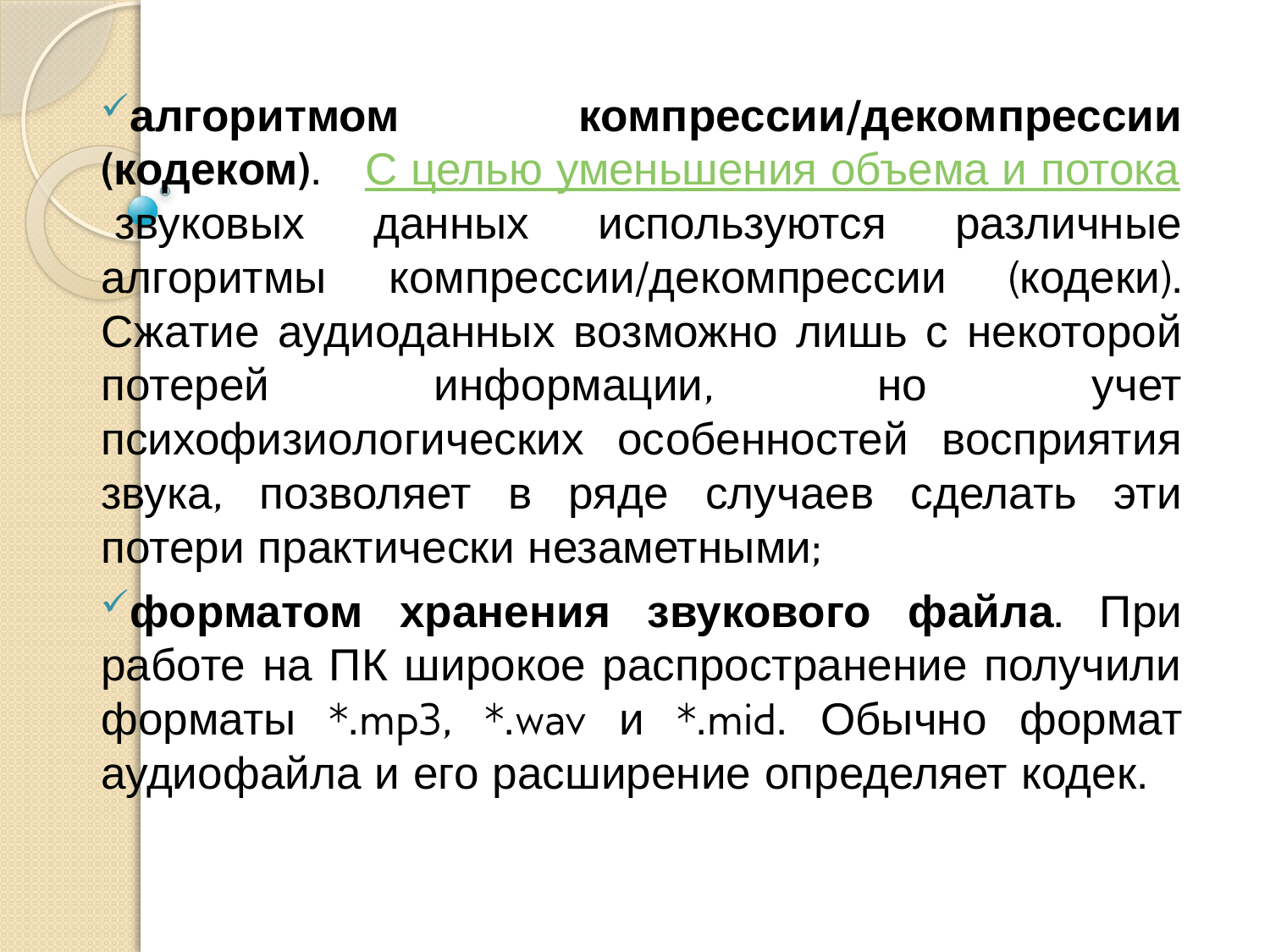

алгоритмом компрессии/декомпрессии (кодеком). С целью уменьшения объема и потока звуковых данных используются различные алгоритмы компрессии/декомпрессии (кодеки). Сжатие аудиоданных возможно лишь с некоторой потерей информации, но учет психофизиологических особенностей восприятия звука, позволяет в ряде случаев сделать эти потери практически незаметными;
форматом хранения звукового файла. При работе на ПК широкое распространение получили форматы *.mp3, *.wav и *.mid. Обычно формат аудиофайла и его расширение определяет кодек.